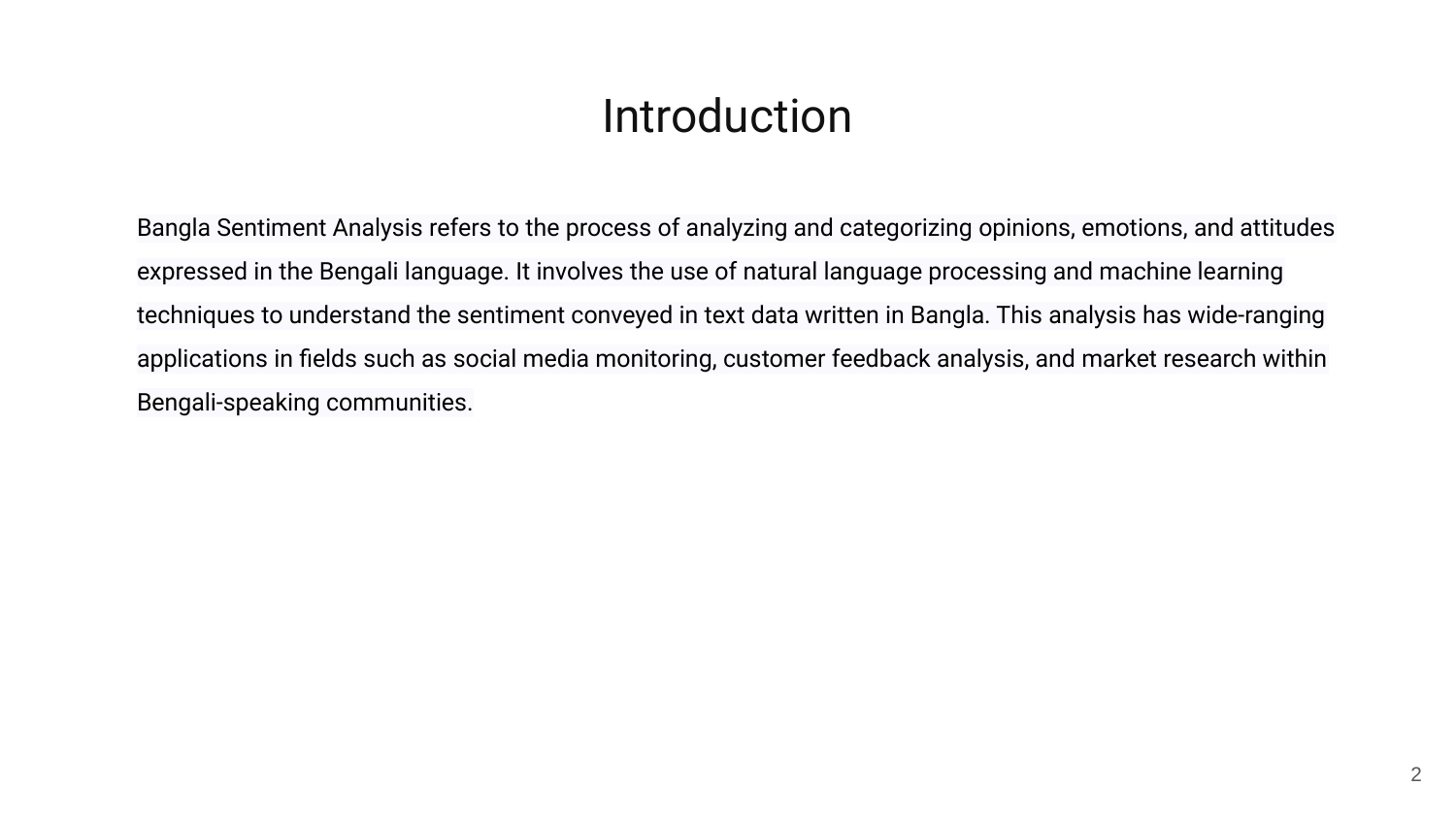

# Introduction
Bangla Sentiment Analysis refers to the process of analyzing and categorizing opinions, emotions, and attitudes expressed in the Bengali language. It involves the use of natural language processing and machine learning techniques to understand the sentiment conveyed in text data written in Bangla. This analysis has wide-ranging applications in fields such as social media monitoring, customer feedback analysis, and market research within Bengali-speaking communities.
2